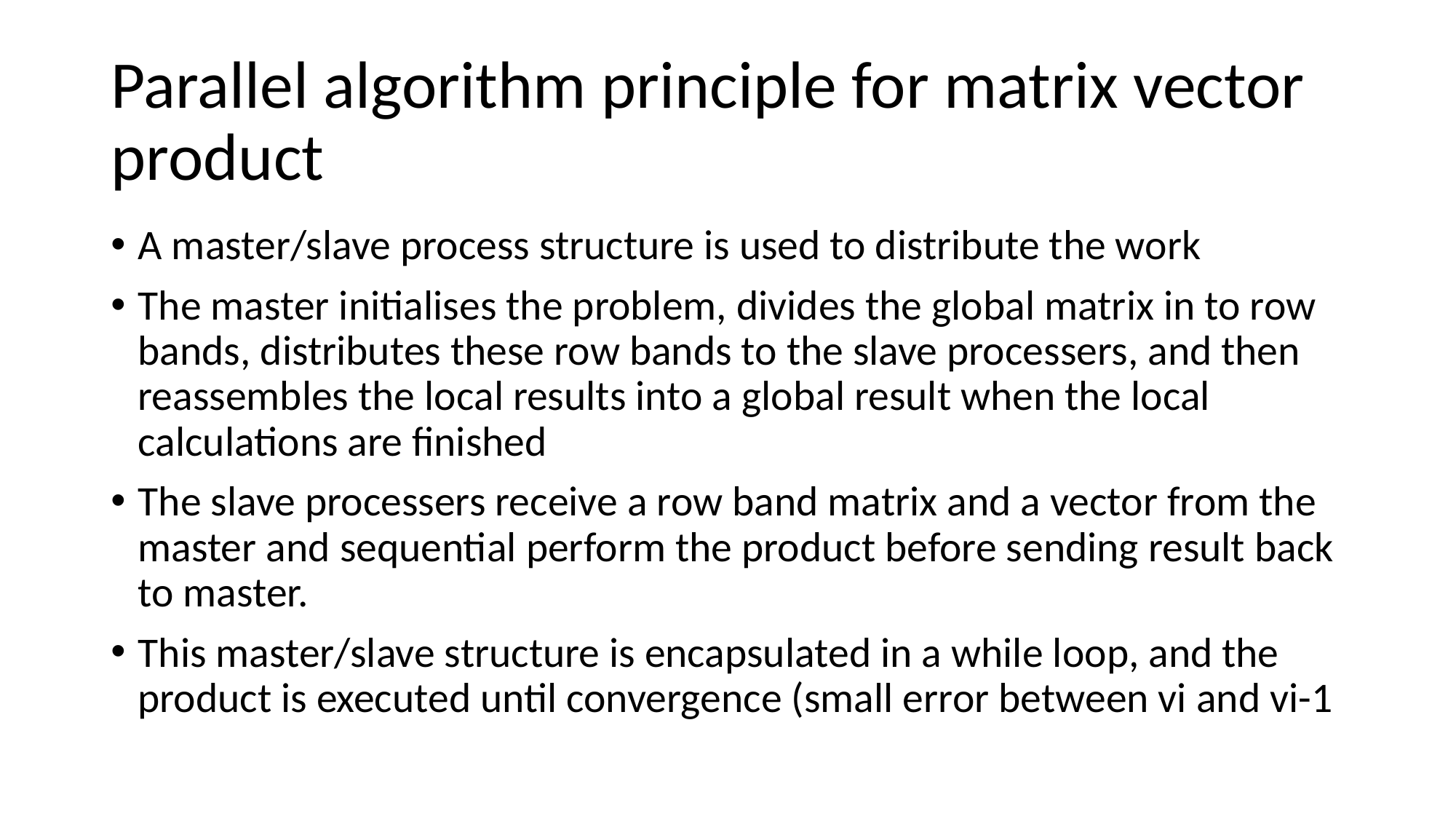

# Parallel algorithm principle for matrix vector product
A master/slave process structure is used to distribute the work
The master initialises the problem, divides the global matrix in to row bands, distributes these row bands to the slave processers, and then reassembles the local results into a global result when the local calculations are finished
The slave processers receive a row band matrix and a vector from the master and sequential perform the product before sending result back to master.
This master/slave structure is encapsulated in a while loop, and the product is executed until convergence (small error between vi and vi-1